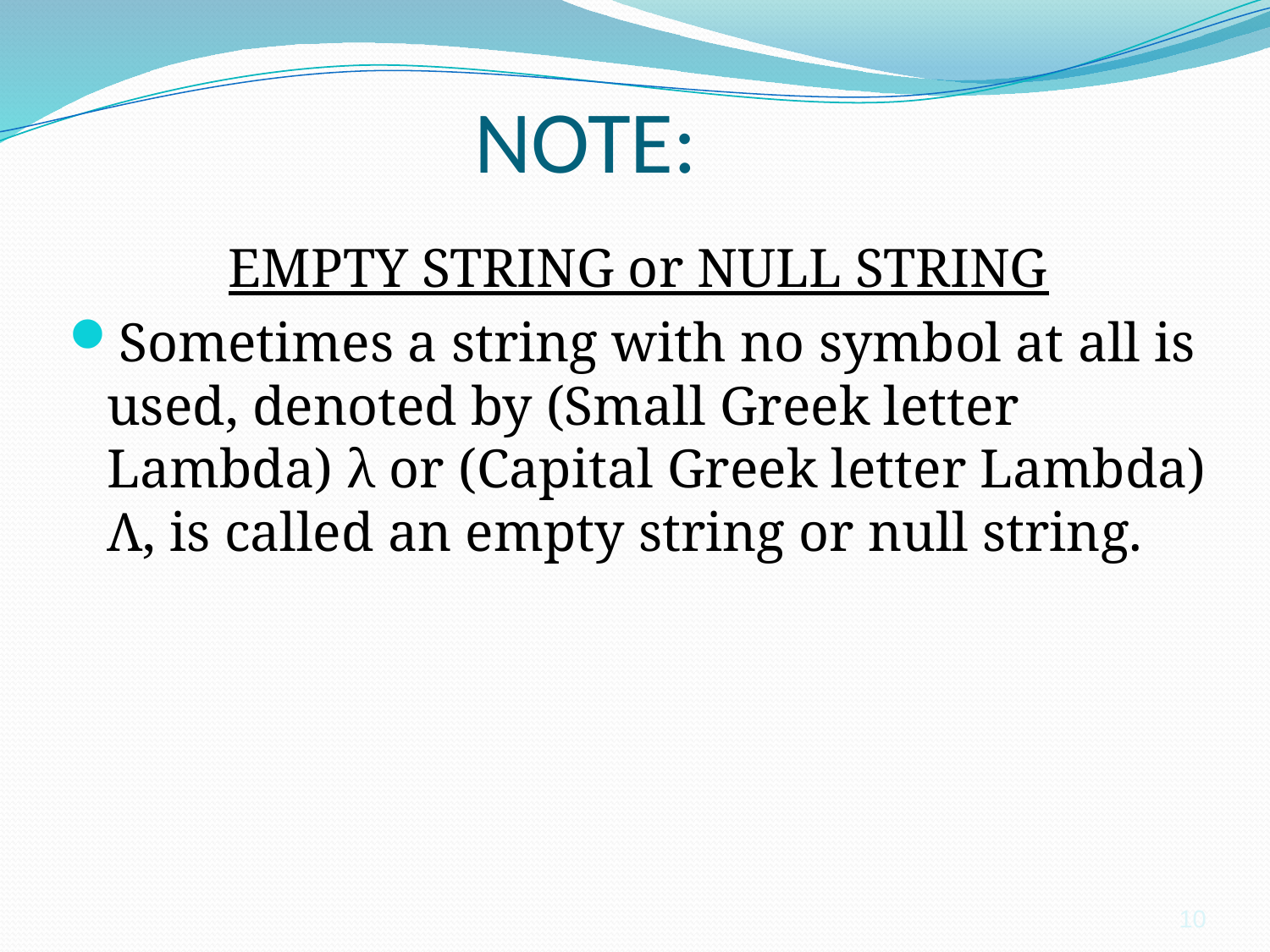

# NOTE:
EMPTY STRING or NULL STRING
Sometimes a string with no symbol at all is used, denoted by (Small Greek letter Lambda) λ or (Capital Greek letter Lambda) Λ, is called an empty string or null string.

10